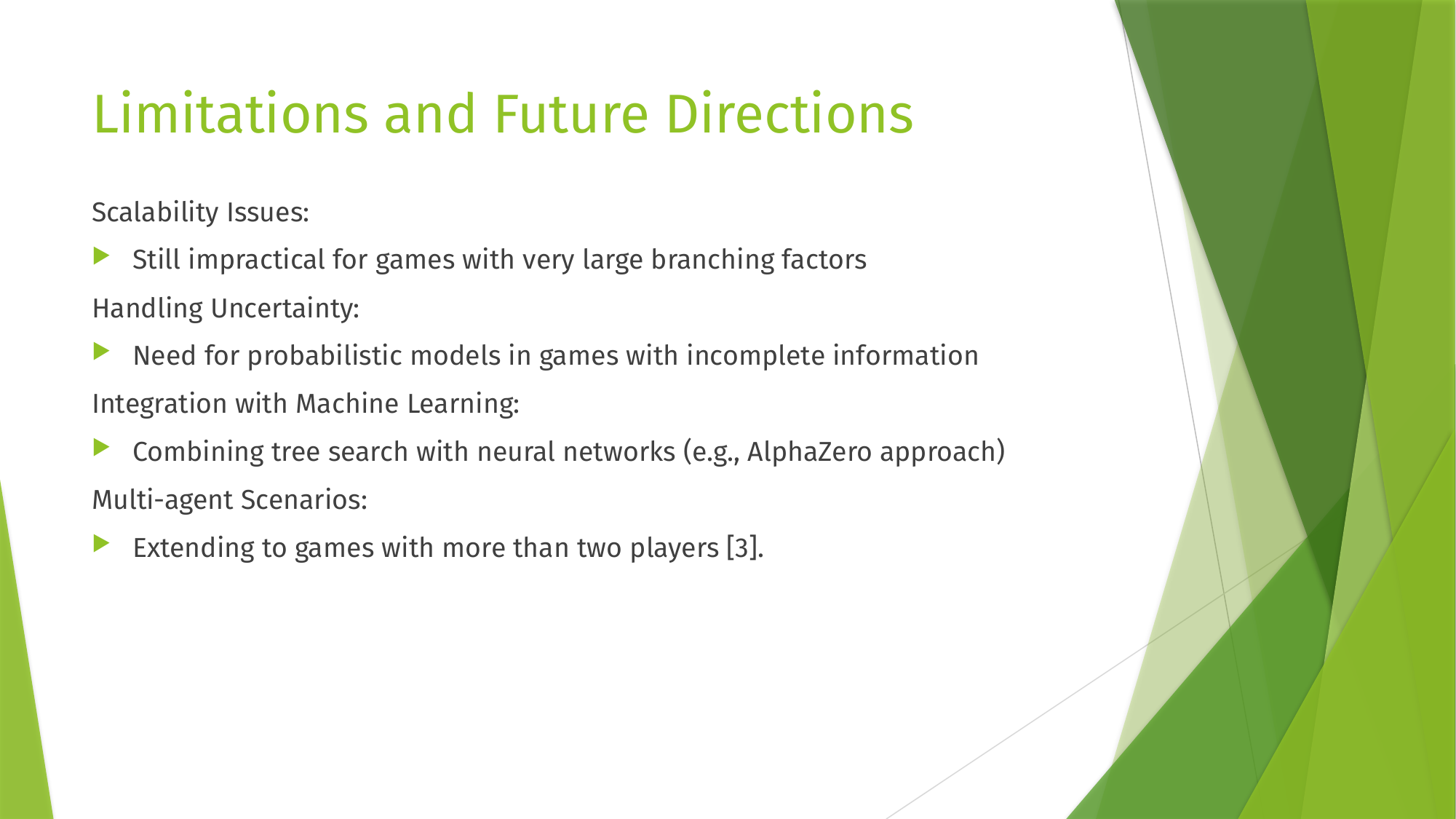

# Limitations and Future Directions
Scalability Issues:
Still impractical for games with very large branching factors
Handling Uncertainty:
Need for probabilistic models in games with incomplete information
Integration with Machine Learning:
Combining tree search with neural networks (e.g., AlphaZero approach)
Multi-agent Scenarios:
Extending to games with more than two players [3].